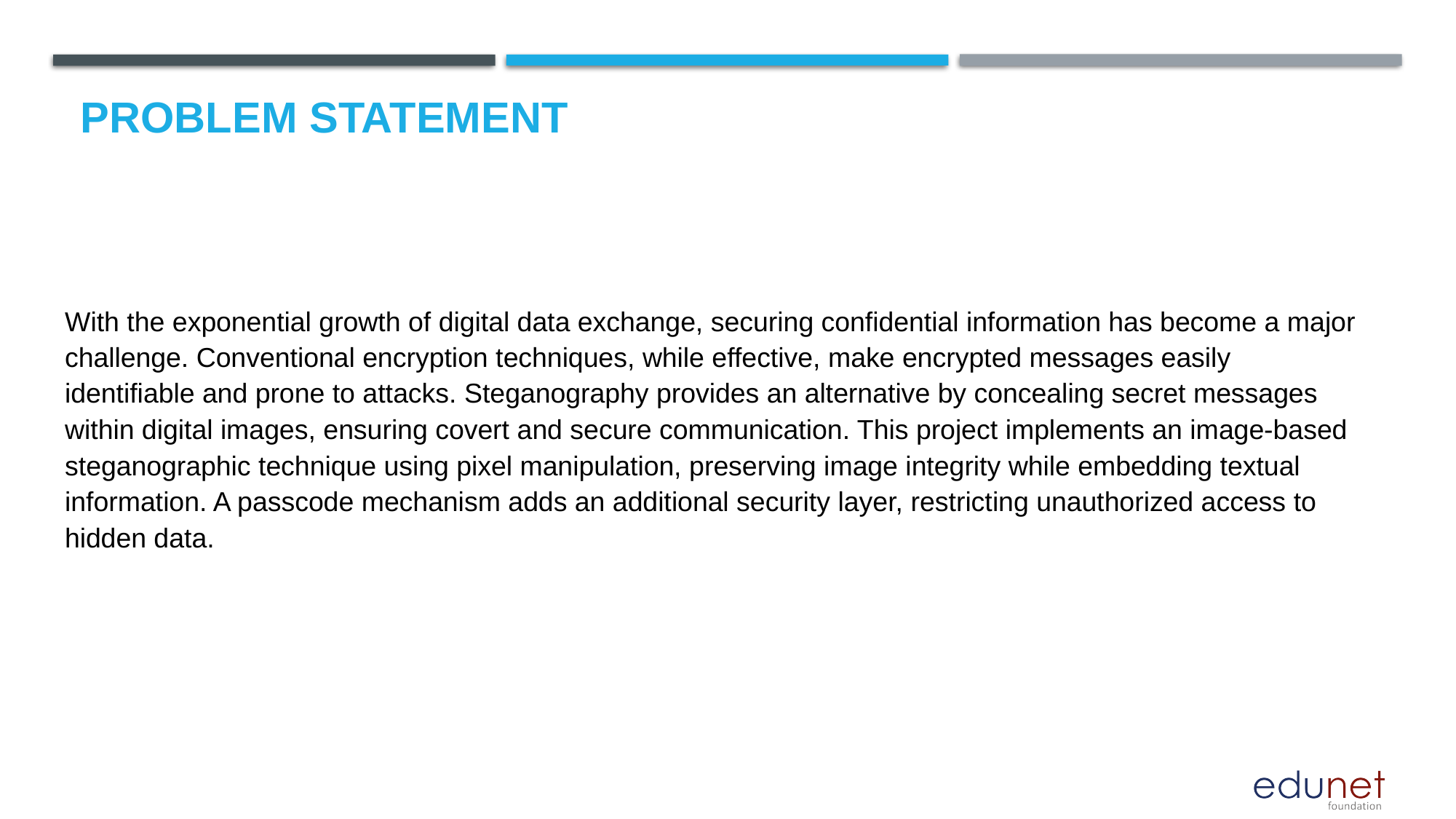

# Problem Statement
With the exponential growth of digital data exchange, securing confidential information has become a major challenge. Conventional encryption techniques, while effective, make encrypted messages easily identifiable and prone to attacks. Steganography provides an alternative by concealing secret messages within digital images, ensuring covert and secure communication. This project implements an image-based steganographic technique using pixel manipulation, preserving image integrity while embedding textual information. A passcode mechanism adds an additional security layer, restricting unauthorized access to hidden data.